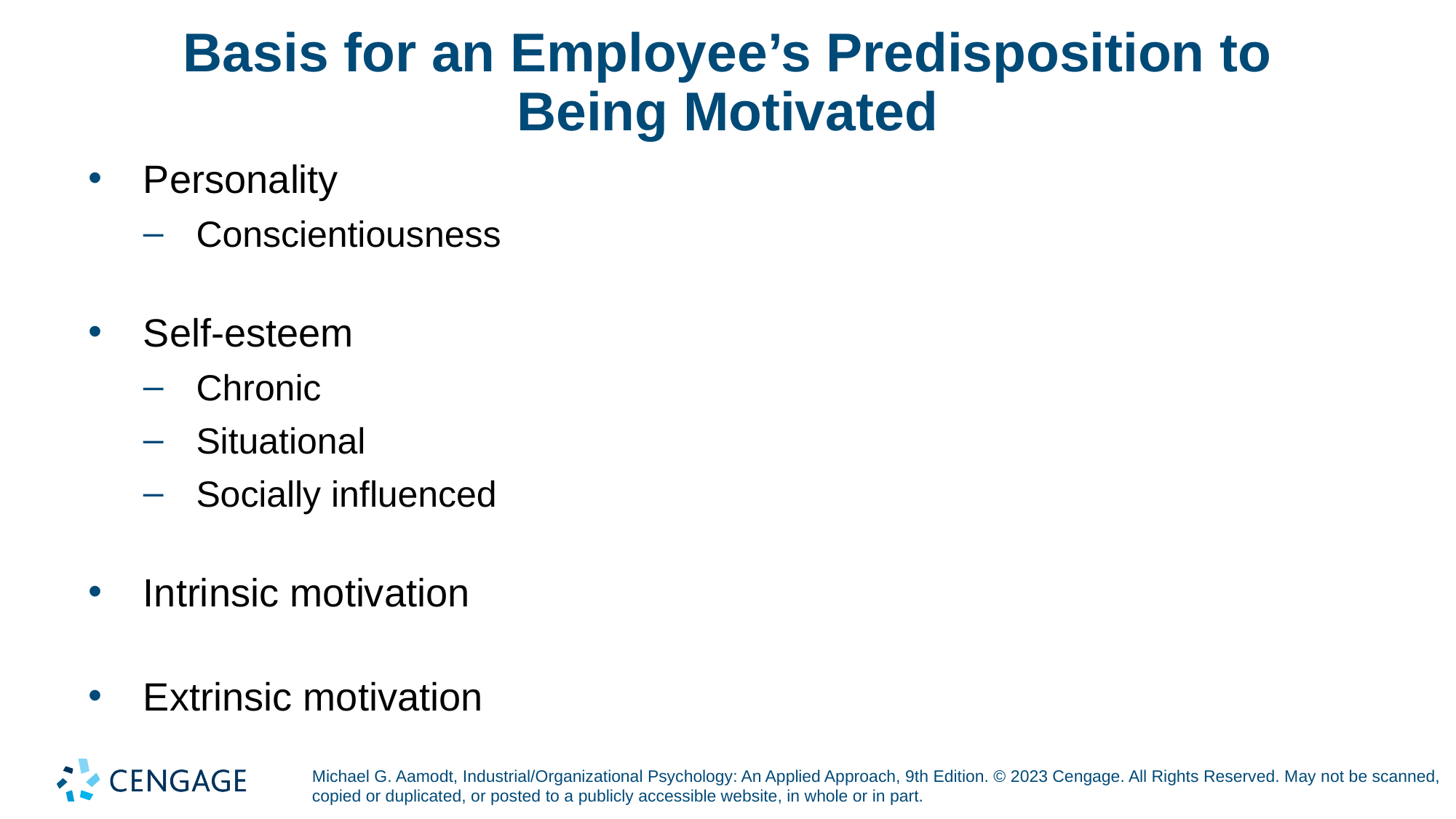

# Basis for an Employee’s Predisposition to Being Motivated
Personality
Conscientiousness
Self-esteem
Chronic
Situational
Socially influenced
Intrinsic motivation
Extrinsic motivation